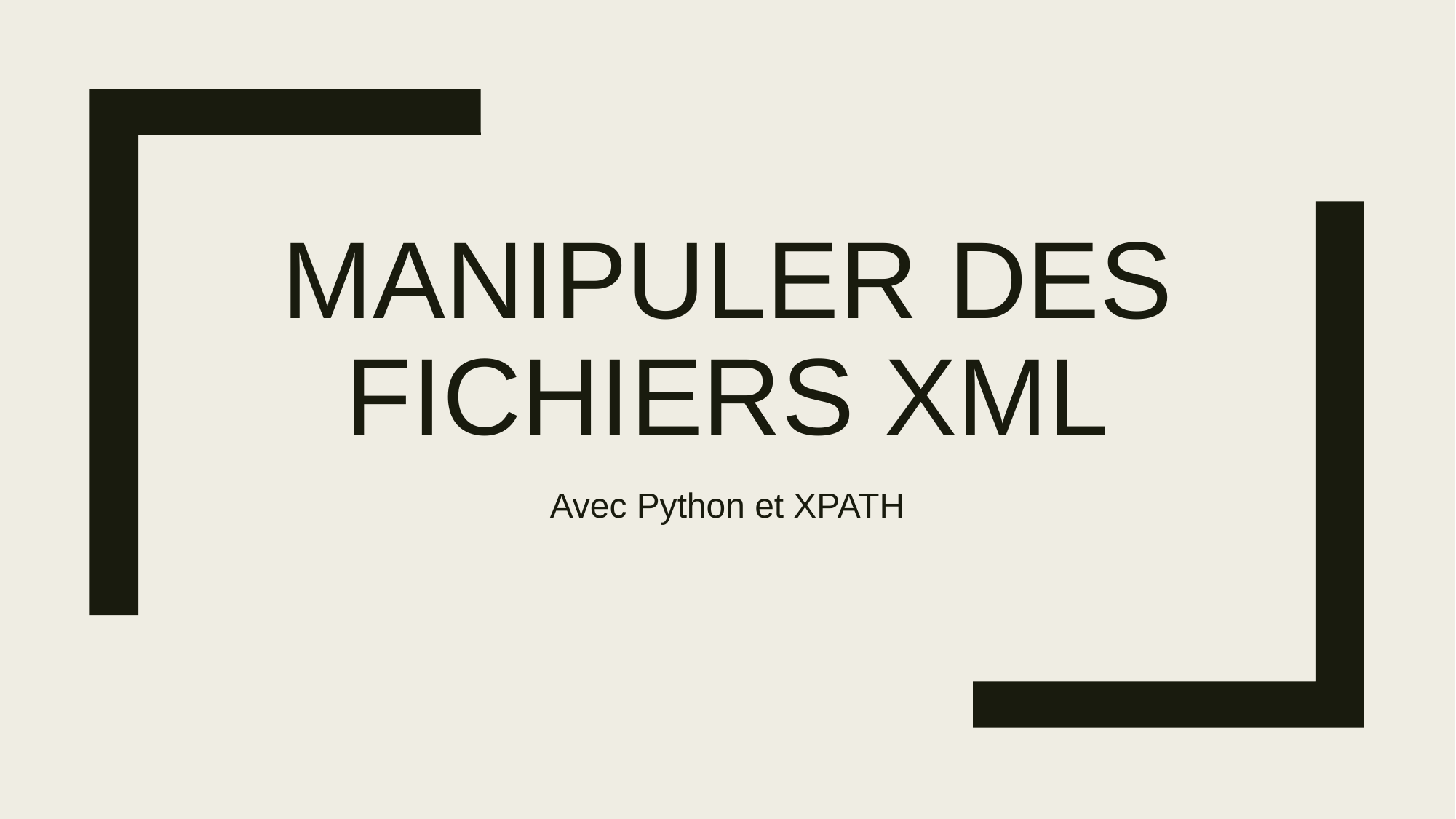

# Manipuler des fichiers XML
Avec Python et XPATH